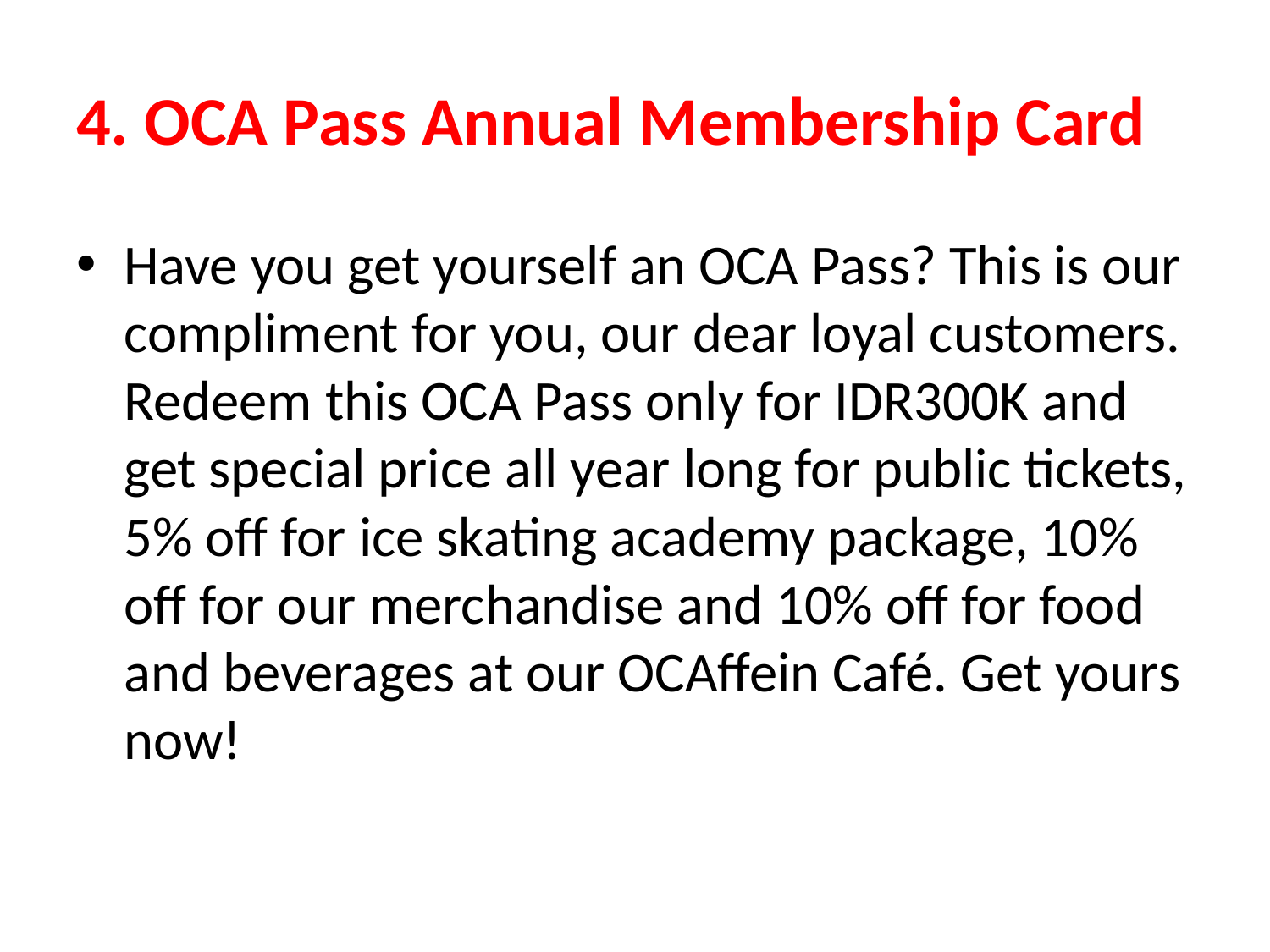

# 4. OCA Pass Annual Membership Card
Have you get yourself an OCA Pass? This is our compliment for you, our dear loyal customers. Redeem this OCA Pass only for IDR300K and get special price all year long for public tickets, 5% off for ice skating academy package, 10% off for our merchandise and 10% off for food and beverages at our OCAffein Café. Get yours now!